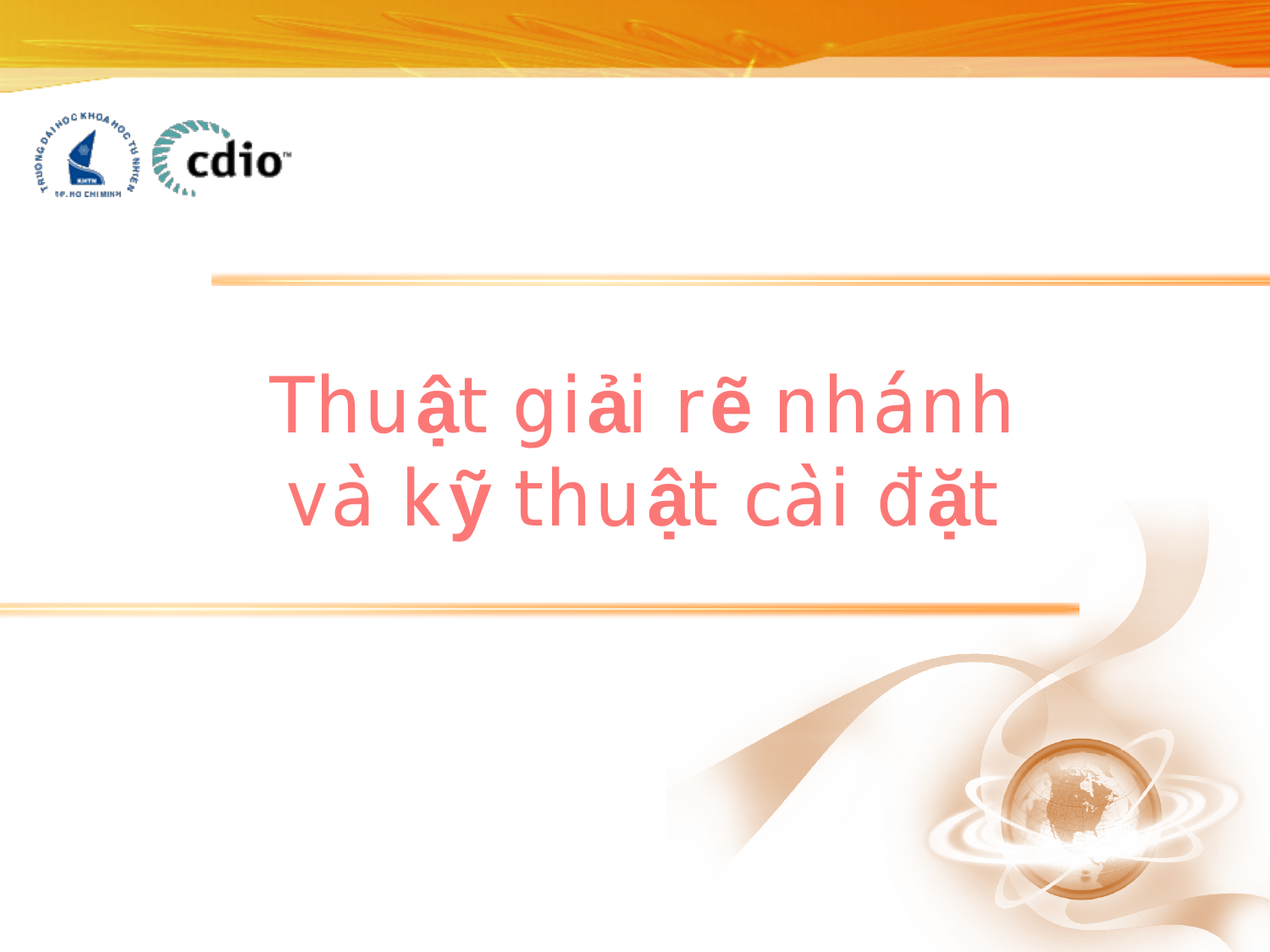

# Thuật giải rẽ nhánh và kỹ thuật cài đặt